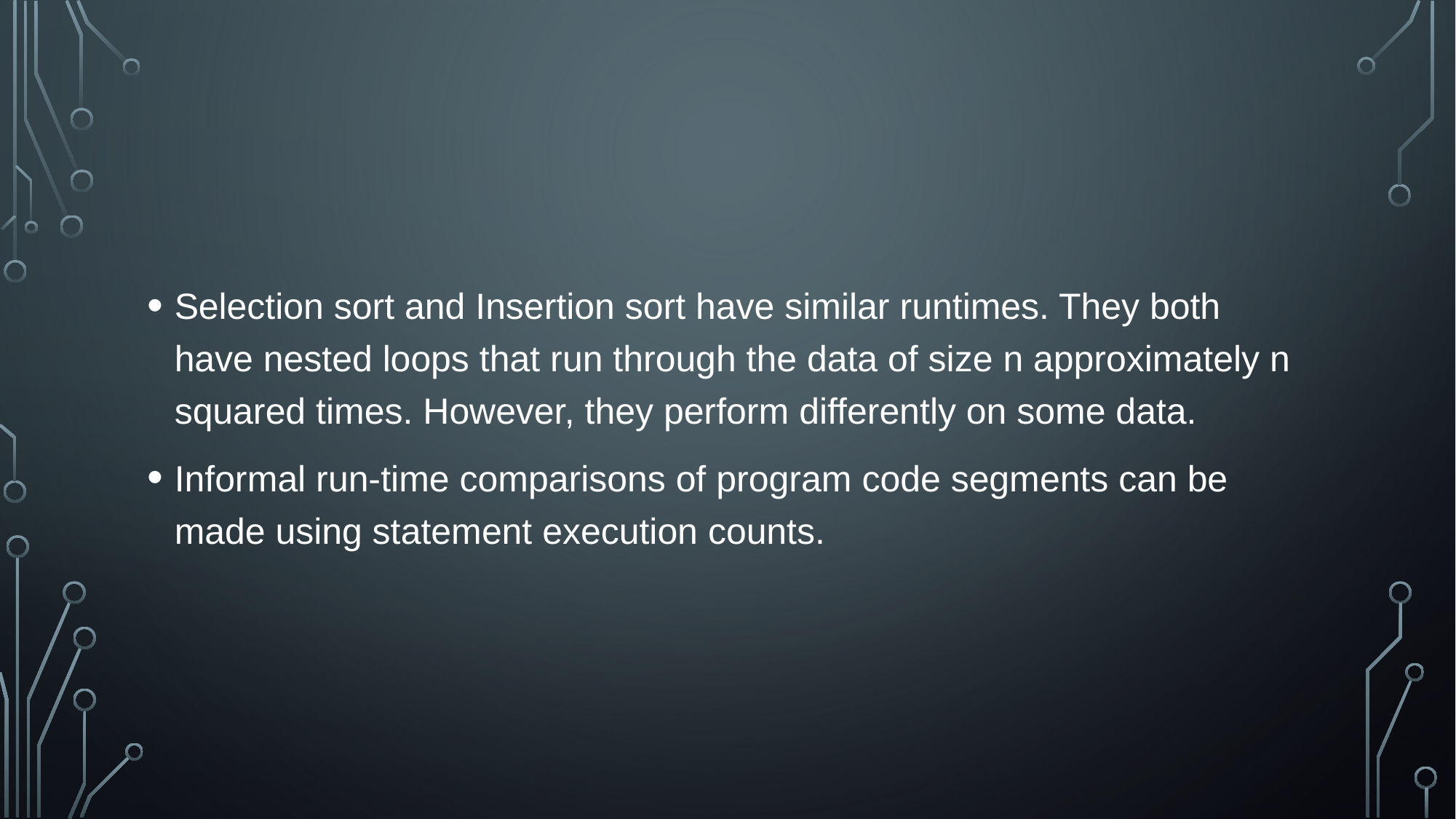

#
Selection sort and Insertion sort have similar runtimes. They both have nested loops that run through the data of size n approximately n squared times. However, they perform differently on some data.
Informal run-time comparisons of program code segments can be made using statement execution counts.